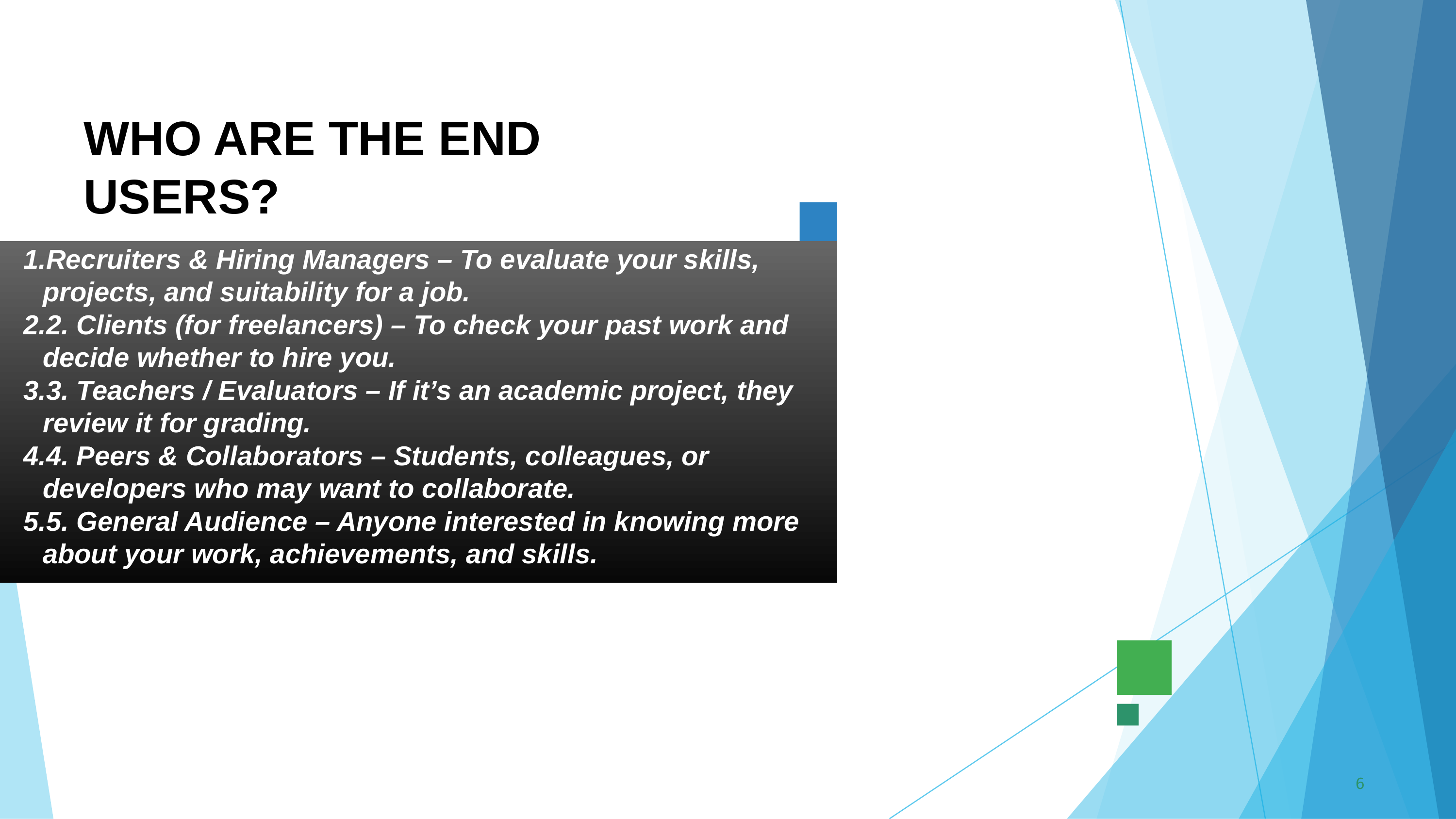

WHO ARE THE END USERS?

Recruiters & Hiring Managers – To evaluate your skills, projects, and suitability for a job.
2. Clients (for freelancers) – To check your past work and decide whether to hire you.
3. Teachers / Evaluators – If it’s an academic project, they review it for grading.
4. Peers & Collaborators – Students, colleagues, or developers who may want to collaborate.
5. General Audience – Anyone interested in knowing more about your work, achievements, and skills.

6